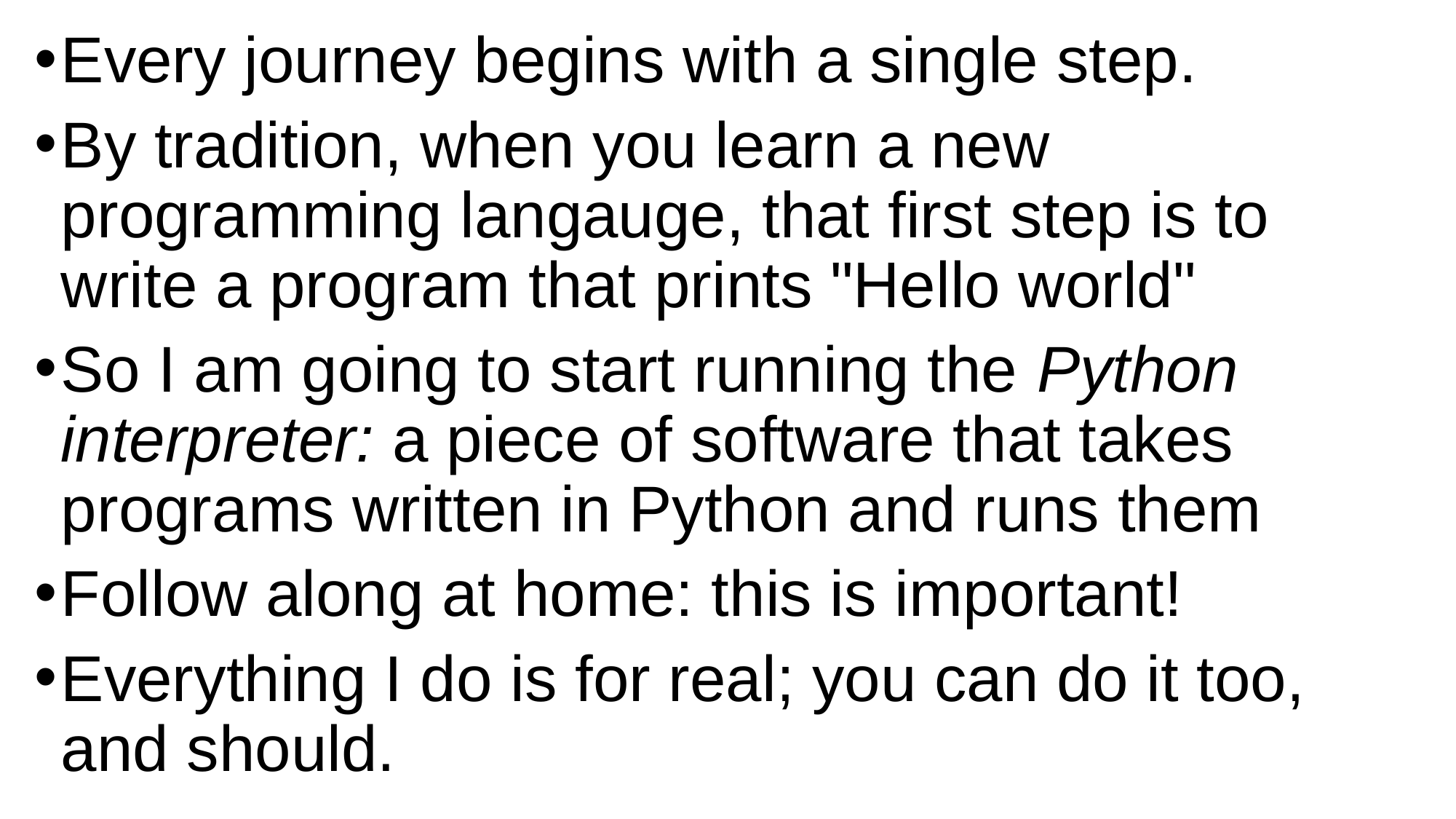

Every journey begins with a single step.
By tradition, when you learn a new programming langauge, that first step is to write a program that prints "Hello world"
So I am going to start running the Python interpreter: a piece of software that takes programs written in Python and runs them
Follow along at home: this is important!
Everything I do is for real; you can do it too, and should.